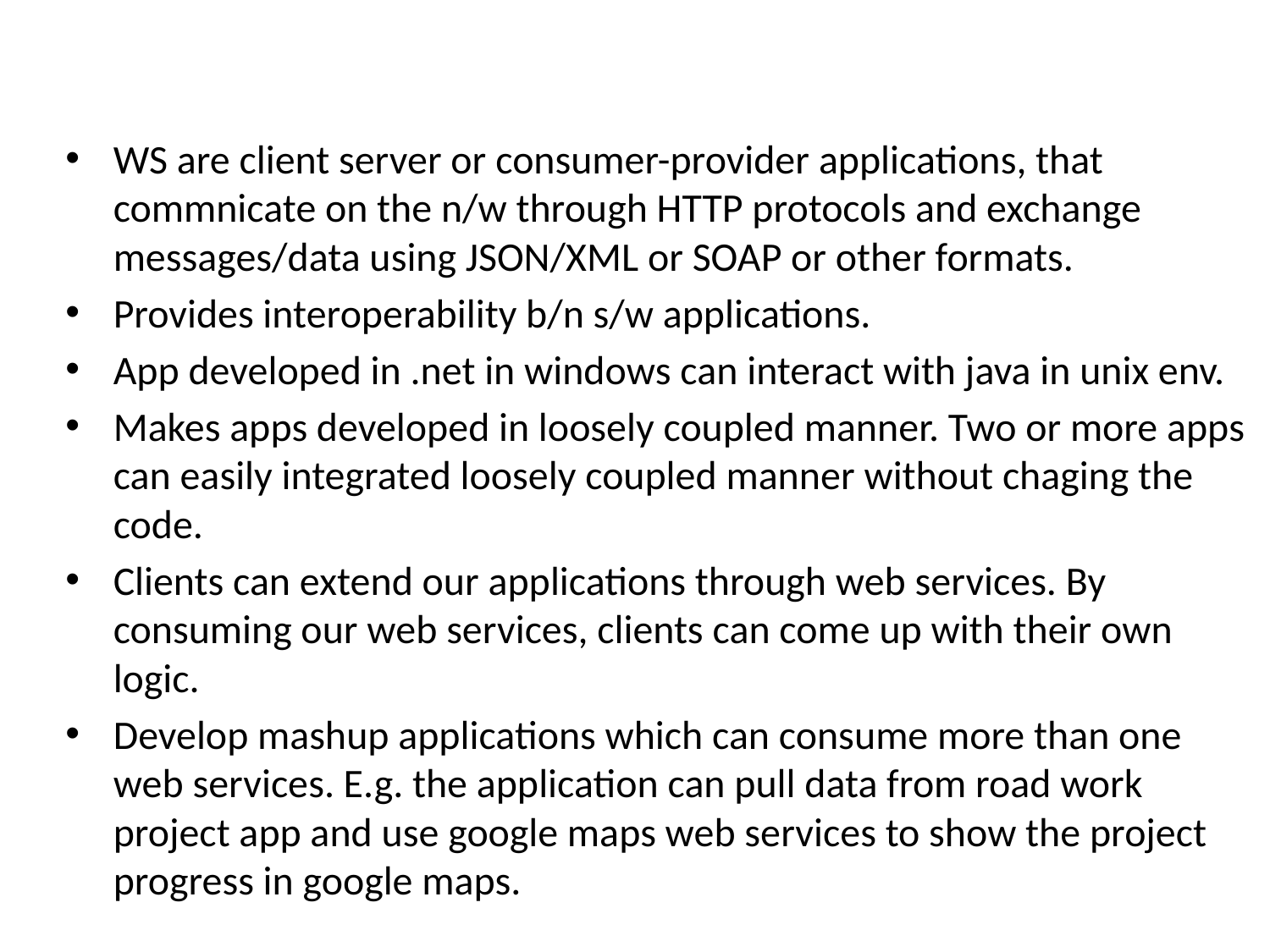

#
WS are client server or consumer-provider applications, that commnicate on the n/w through HTTP protocols and exchange messages/data using JSON/XML or SOAP or other formats.
Provides interoperability b/n s/w applications.
App developed in .net in windows can interact with java in unix env.
Makes apps developed in loosely coupled manner. Two or more apps can easily integrated loosely coupled manner without chaging the code.
Clients can extend our applications through web services. By consuming our web services, clients can come up with their own logic.
Develop mashup applications which can consume more than one web services. E.g. the application can pull data from road work project app and use google maps web services to show the project progress in google maps.